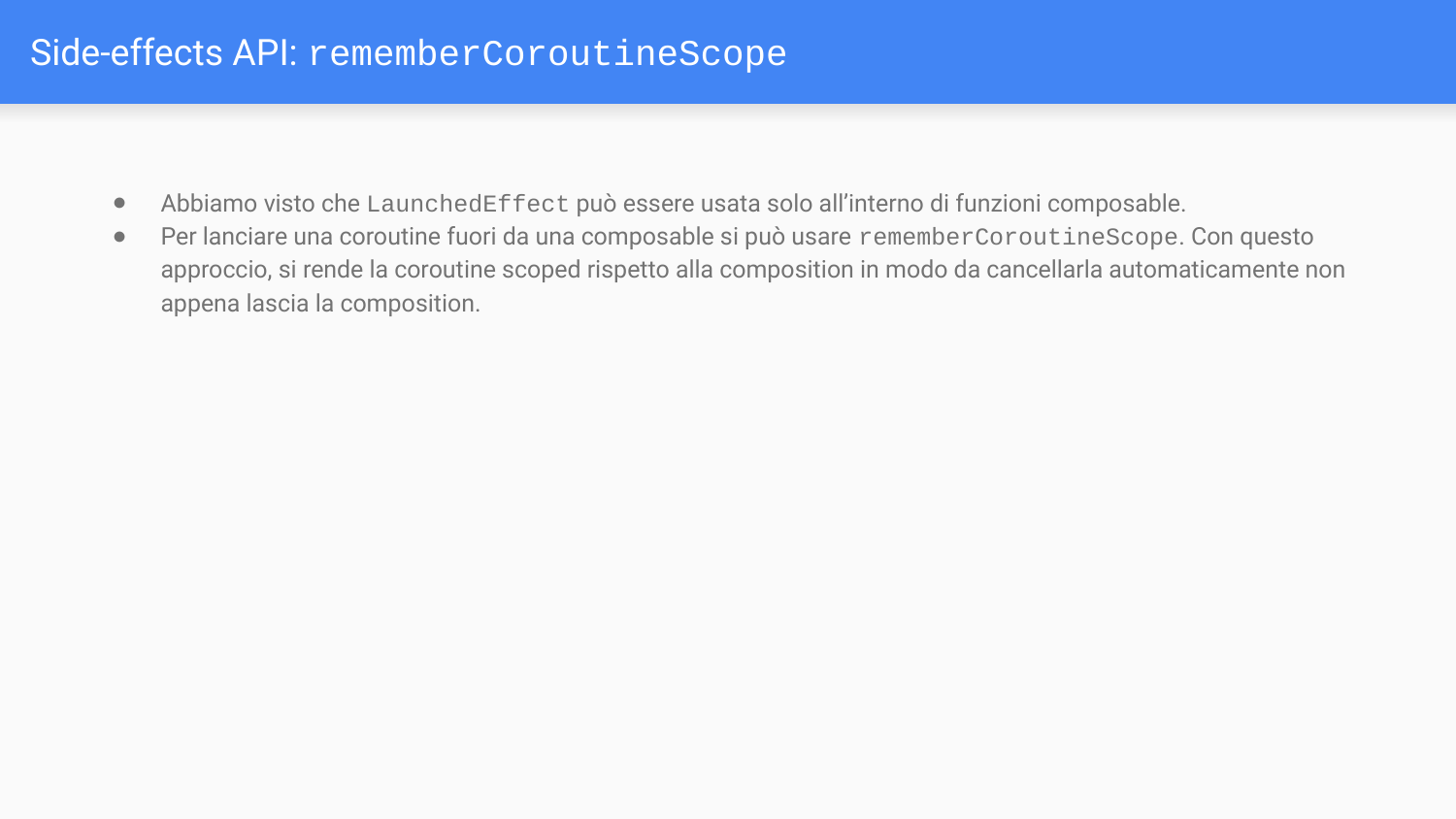

# Side-effects API: rememberCoroutineScope
Abbiamo visto che LaunchedEffect può essere usata solo all’interno di funzioni composable.
Per lanciare una coroutine fuori da una composable si può usare rememberCoroutineScope. Con questo approccio, si rende la coroutine scoped rispetto alla composition in modo da cancellarla automaticamente non appena lascia la composition.